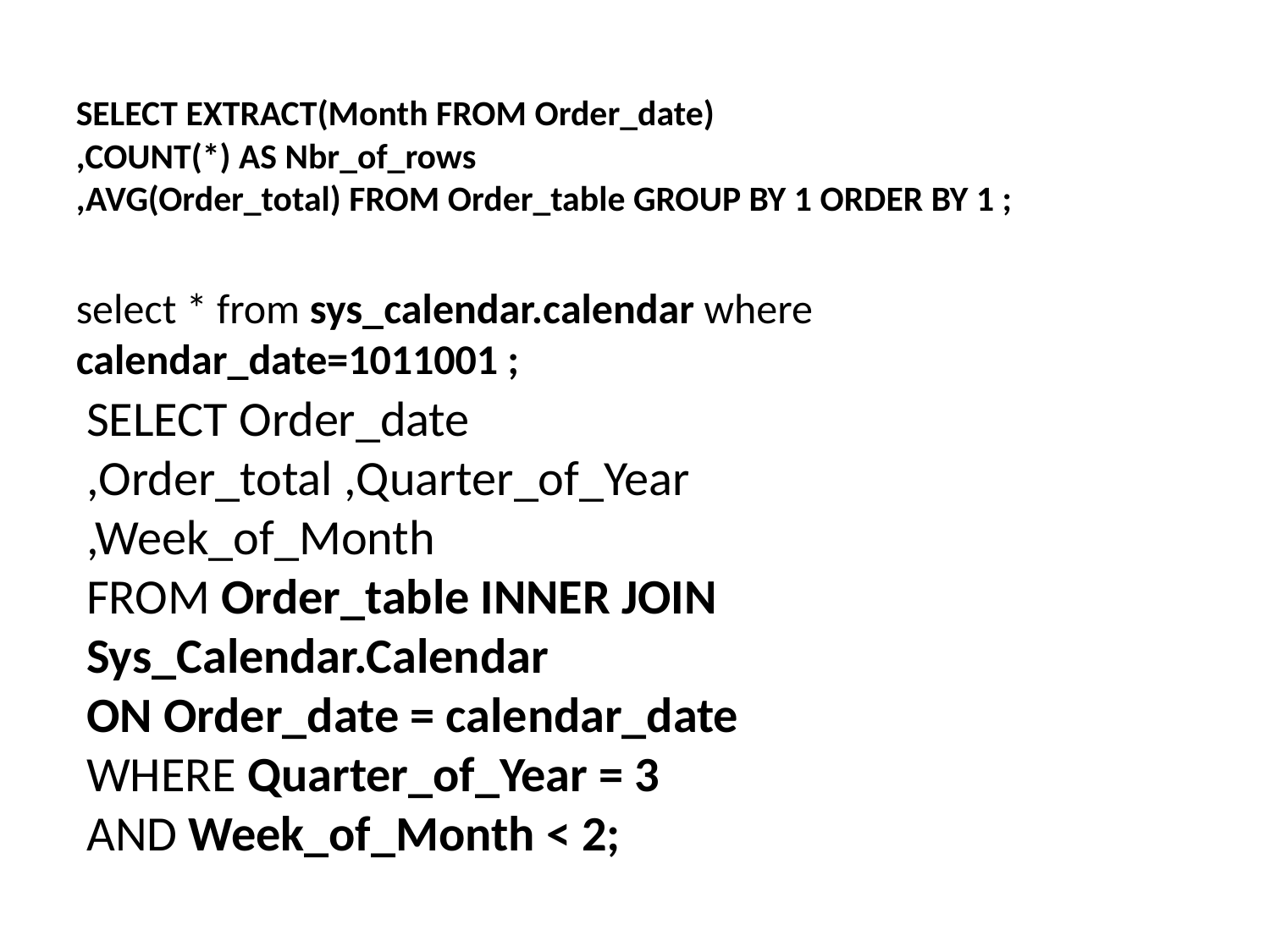

SELECT EXTRACT(Month FROM Order_date)
,COUNT(*) AS Nbr_of_rows
,AVG(Order_total) FROM Order_table GROUP BY 1 ORDER BY 1 ;
select * from sys_calendar.calendar where calendar_date=1011001 ;
SELECT Order_date
,Order_total ,Quarter_of_Year
,Week_of_Month
FROM Order_table INNER JOIN Sys_Calendar.Calendar
ON Order_date = calendar_date
WHERE Quarter_of_Year = 3
AND Week_of_Month < 2;